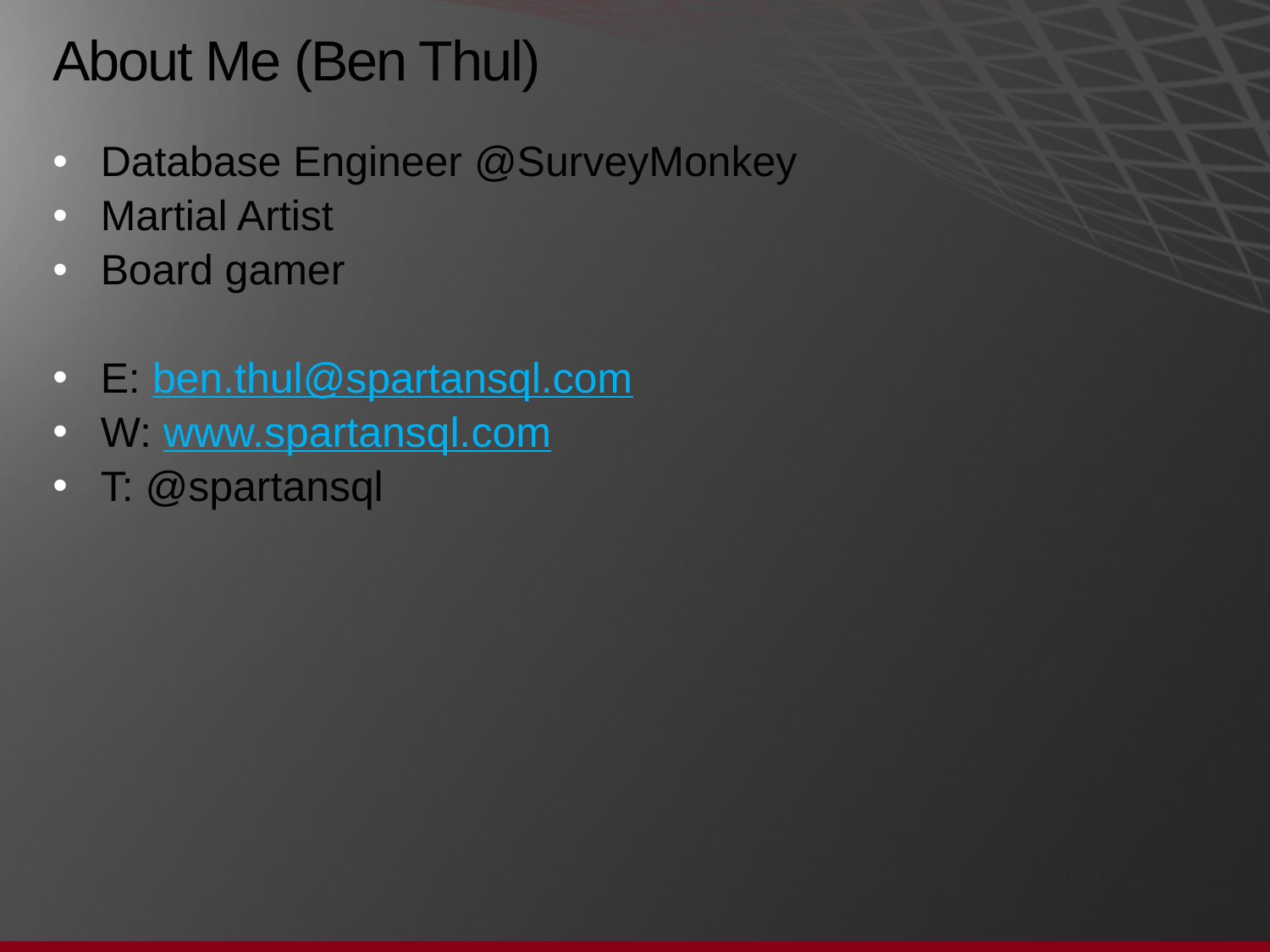

# About Me (Ben Thul)
Database Engineer @SurveyMonkey
Martial Artist
Board gamer

E: ben.thul@spartansql.com
W: www.spartansql.com
T: @spartansql